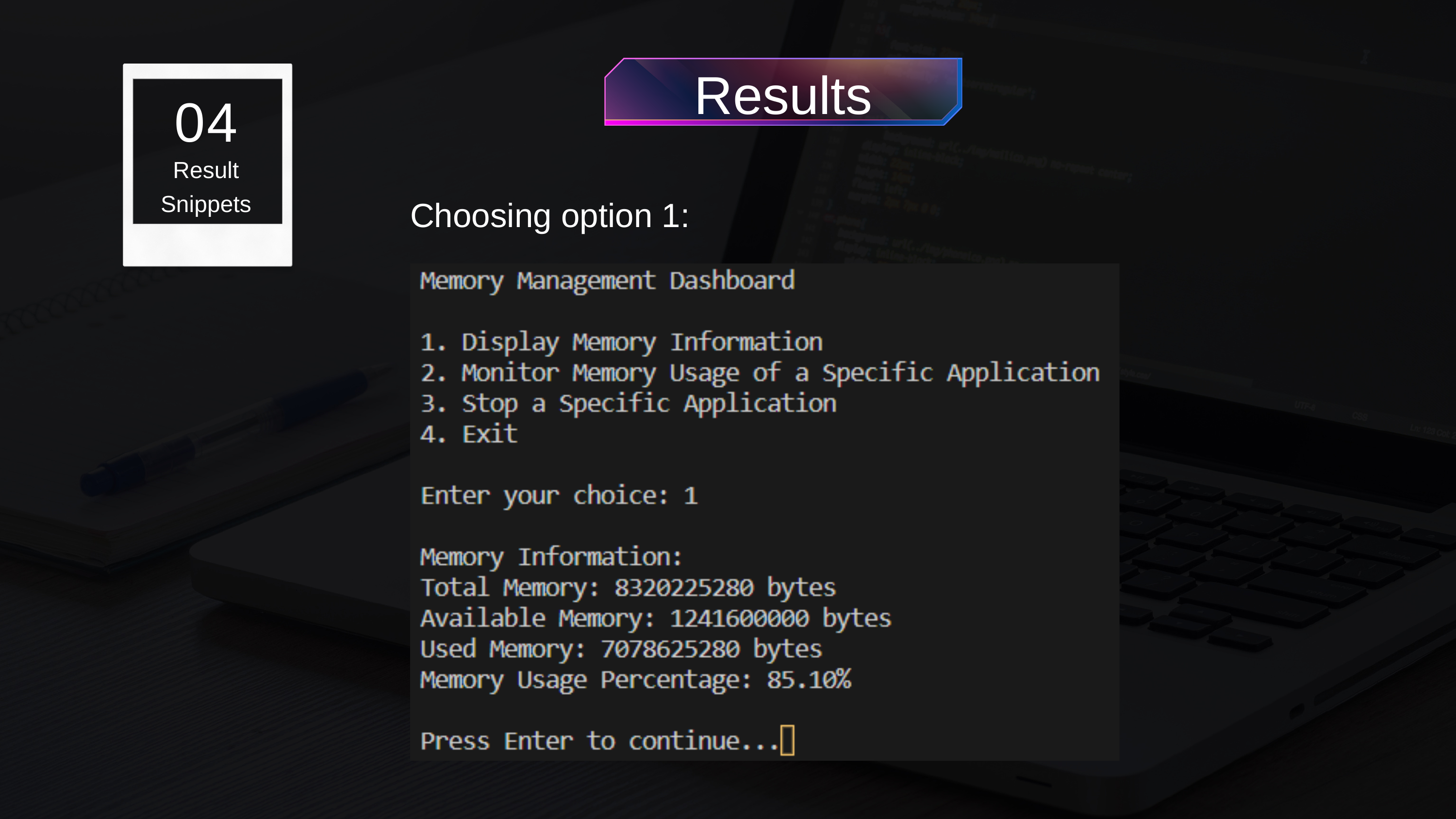

Results

04
Result Snippets
Choosing option 1: